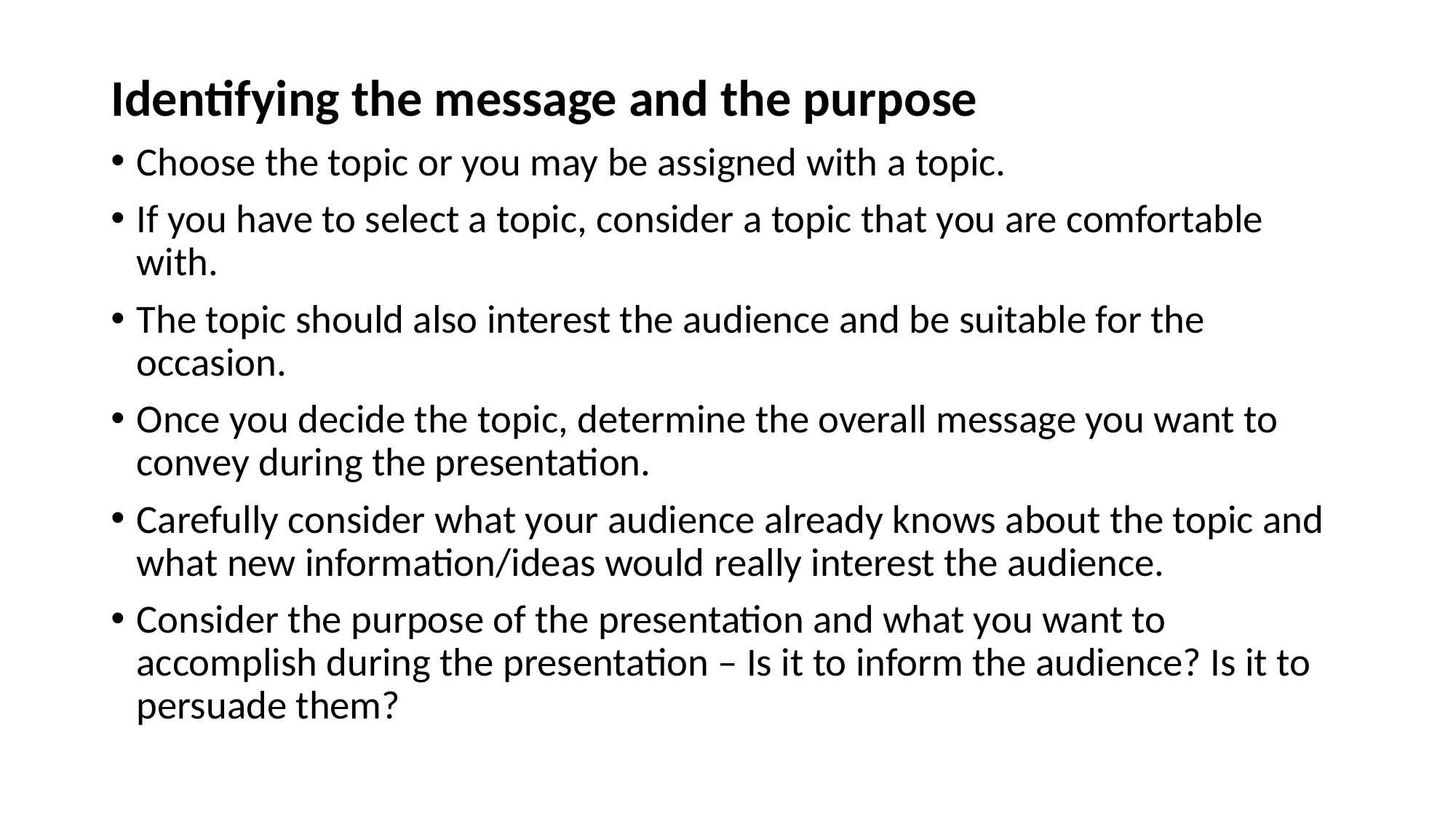

Identifying the message and the purpose
Choose the topic or you may be assigned with a topic.
If you have to select a topic, consider a topic that you are comfortable with.
The topic should also interest the audience and be suitable for the occasion.
Once you decide the topic, determine the overall message you want to convey during the presentation.
Carefully consider what your audience already knows about the topic and what new information/ideas would really interest the audience.
Consider the purpose of the presentation and what you want to accomplish during the presentation – Is it to inform the audience? Is it to persuade them?